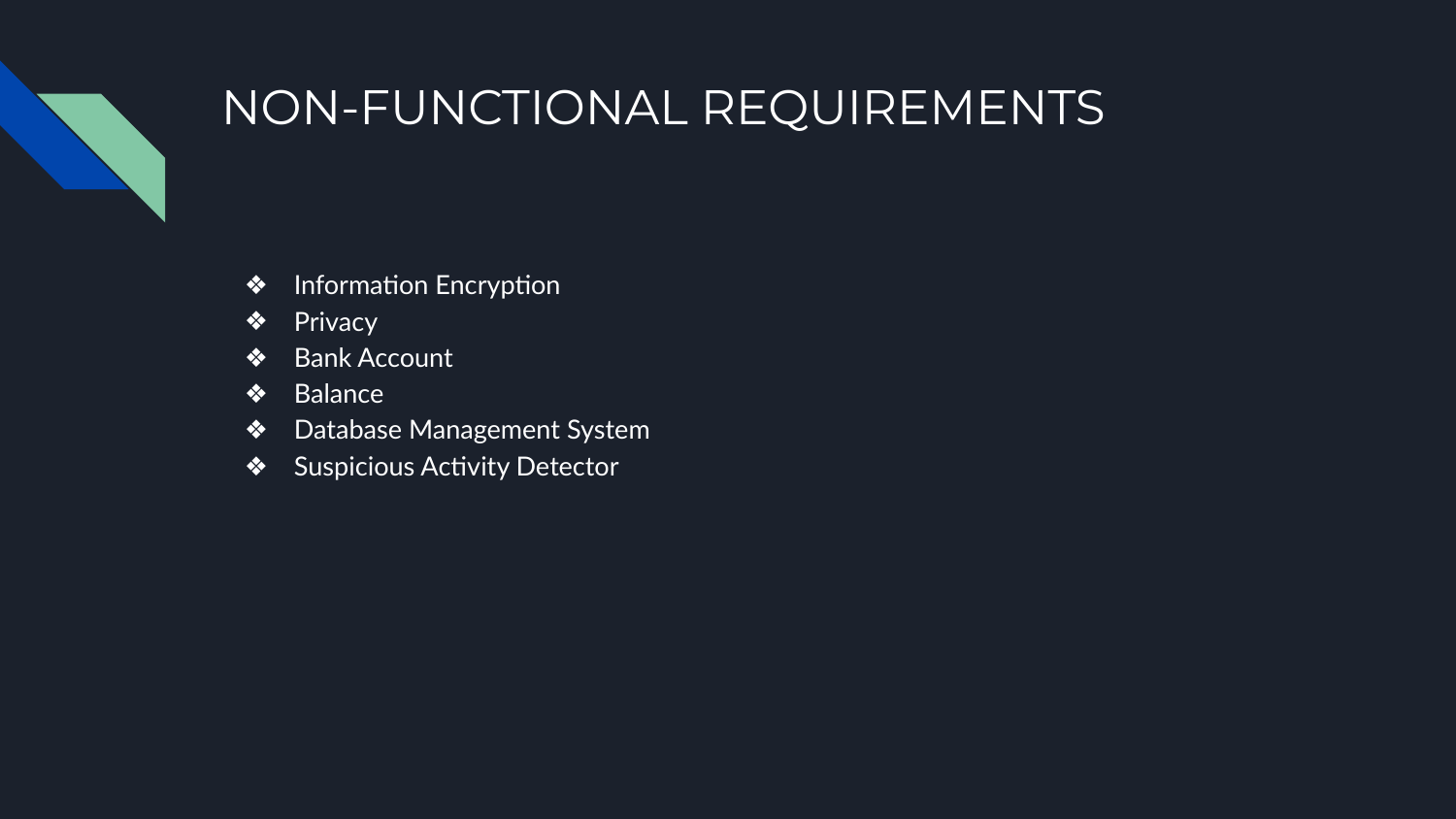

# NON-FUNCTIONAL REQUIREMENTS
Information Encryption
Privacy
Bank Account
Balance
Database Management System
Suspicious Activity Detector